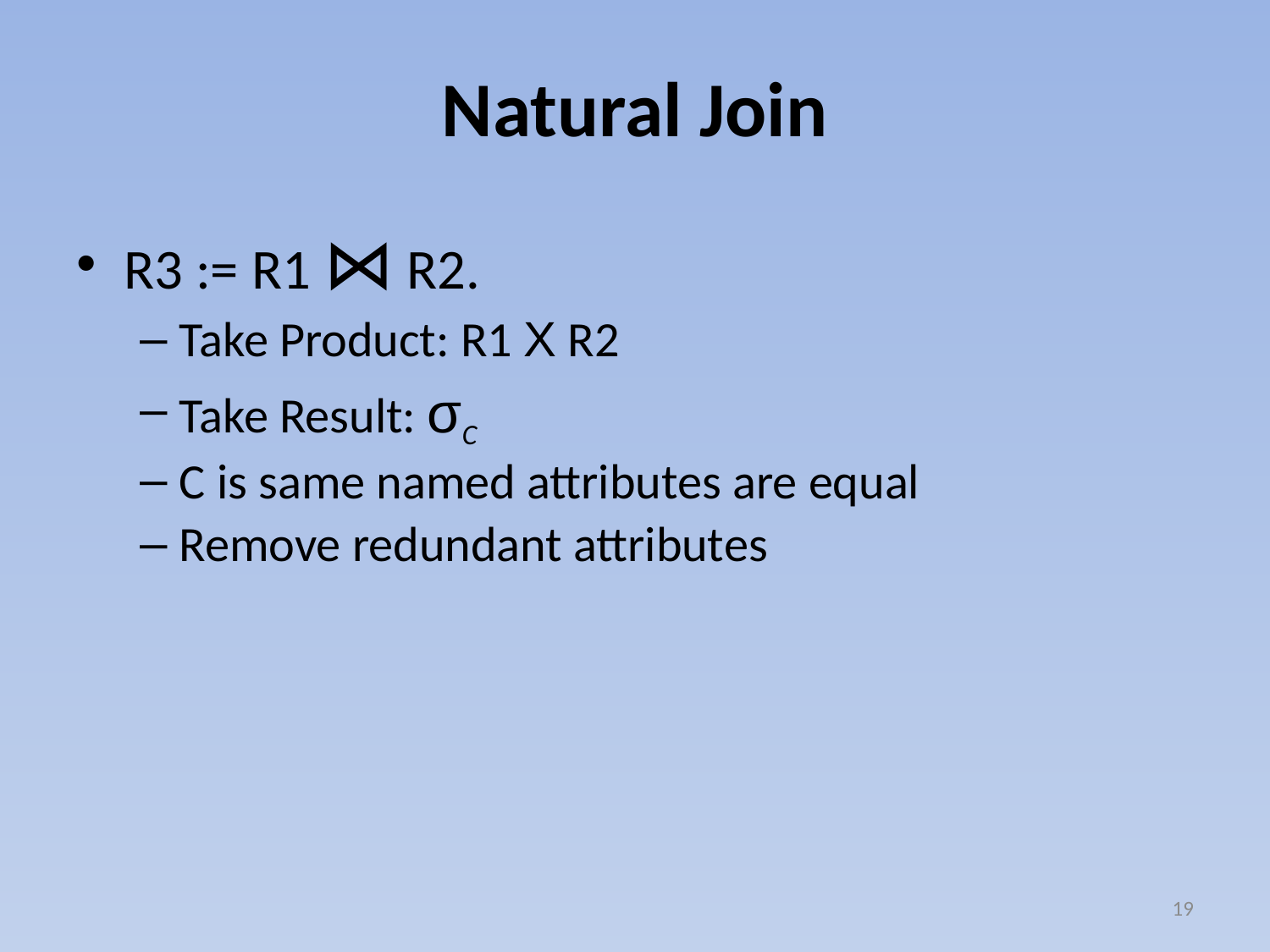

# Natural Join
R3 := R1 ⋈ R2.
Take Product: R1 Χ R2
Take Result: σC
C is same named attributes are equal
Remove redundant attributes

19